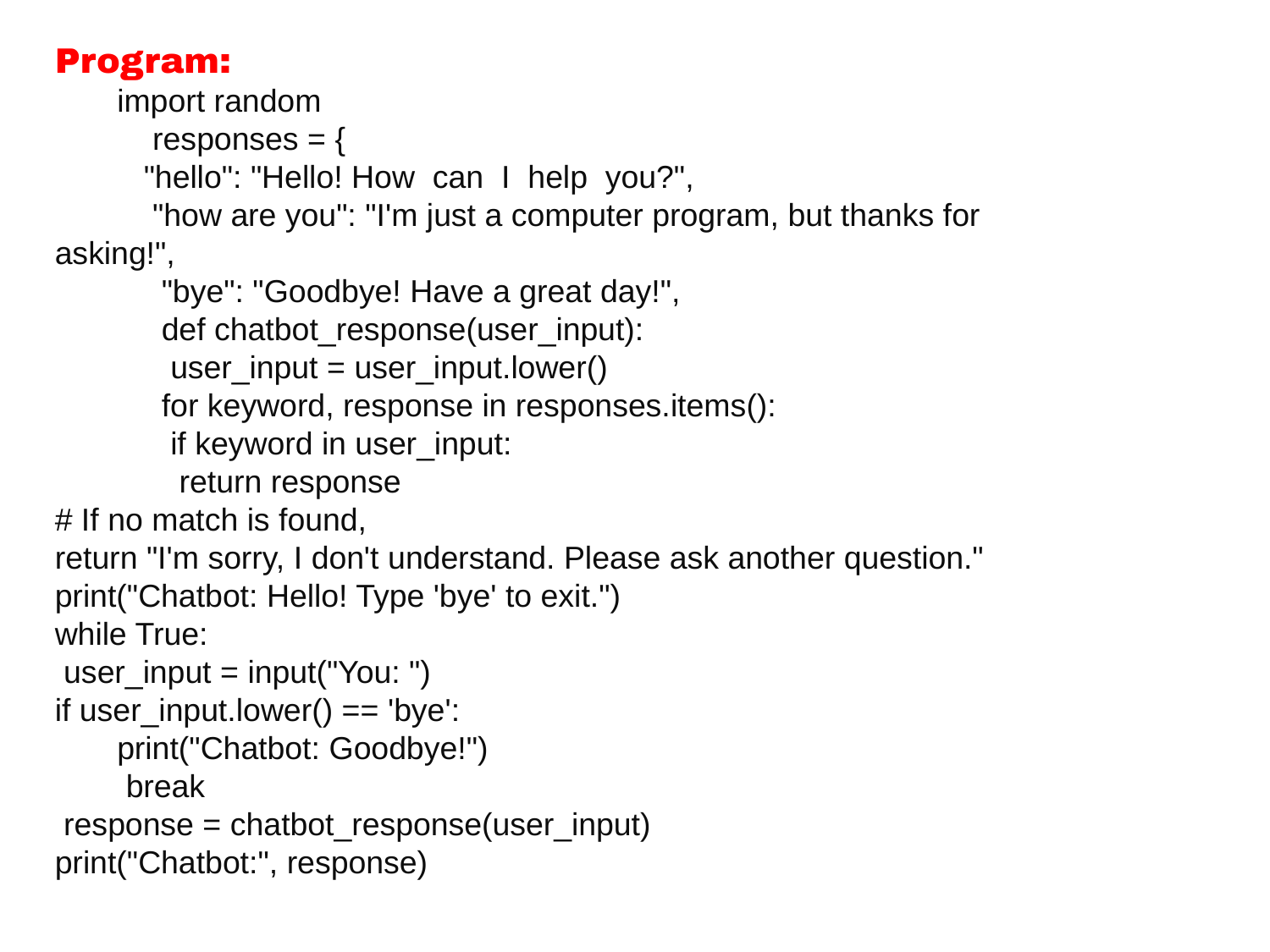

Program:
       import random
           responses = {
          "hello": "Hello! How  can  I  help  you?",
           "how are you": "I'm just a computer program, but thanks for asking!",
            "bye": "Goodbye! Have a great day!",
            def chatbot_response(user_input):
             user_input = user_input.lower()
            for keyword, response in responses.items():
             if keyword in user_input:
              return response
# If no match is found,
return "I'm sorry, I don't understand. Please ask another question."
print("Chatbot: Hello! Type 'bye' to exit.")
while True:
 user_input = input("You: ")
if user_input.lower() == 'bye':
       print("Chatbot: Goodbye!")
        break
 response = chatbot_response(user_input)
print("Chatbot:", response)